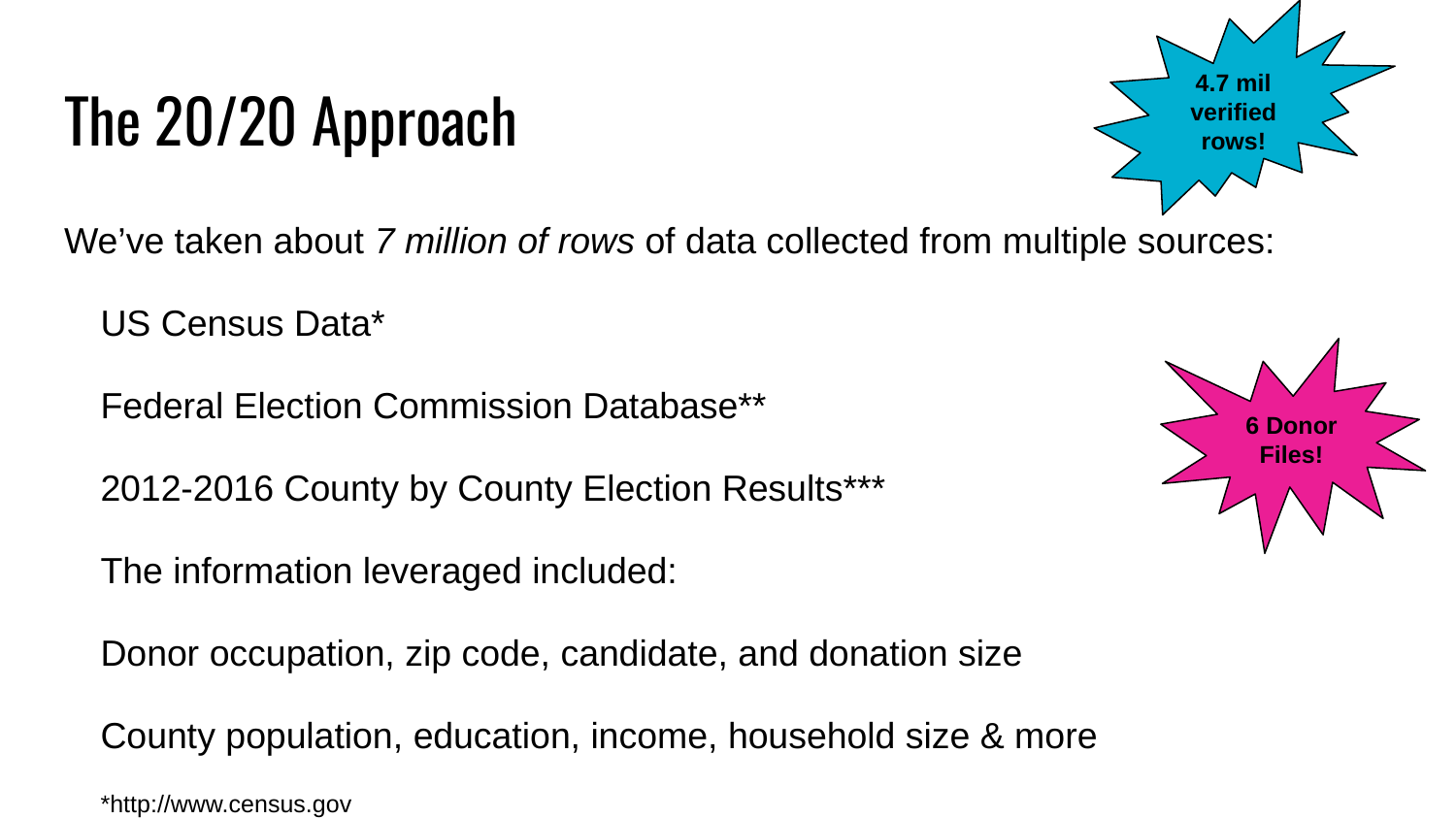

4.7 mil verified rows!
# The 20/20 Approach
We’ve taken about 7 million of rows of data collected from multiple sources:
US Census Data*
Federal Election Commission Database**
2012-2016 County by County Election Results***
The information leveraged included:
Donor occupation, zip code, candidate, and donation size
County population, education, income, household size & more
*http://www.census.gov
**http://www.fec.gov/finance/disclosure/norindsea.shtml
***www.nytimes.com
6 Donor Files!